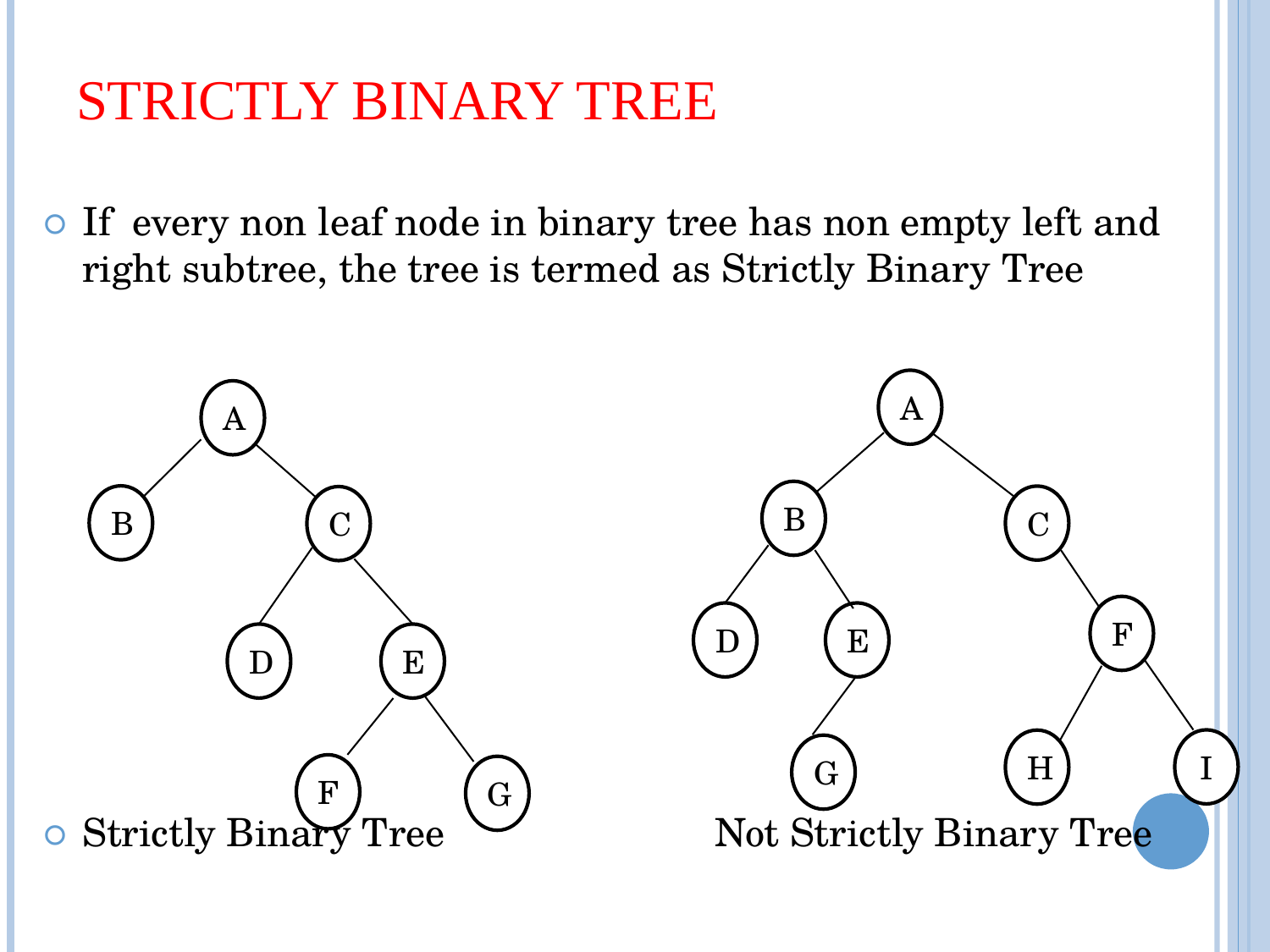

# Strictly Binary Tree
If  every non leaf node in binary tree has non empty left and right subtree, the tree is termed as Strictly Binary Tree

Strictly Binary Tree                         Not Strictly Binary Tree

A
A
B
B
C
C
F
D
E
D
E
I
H
G
F
G